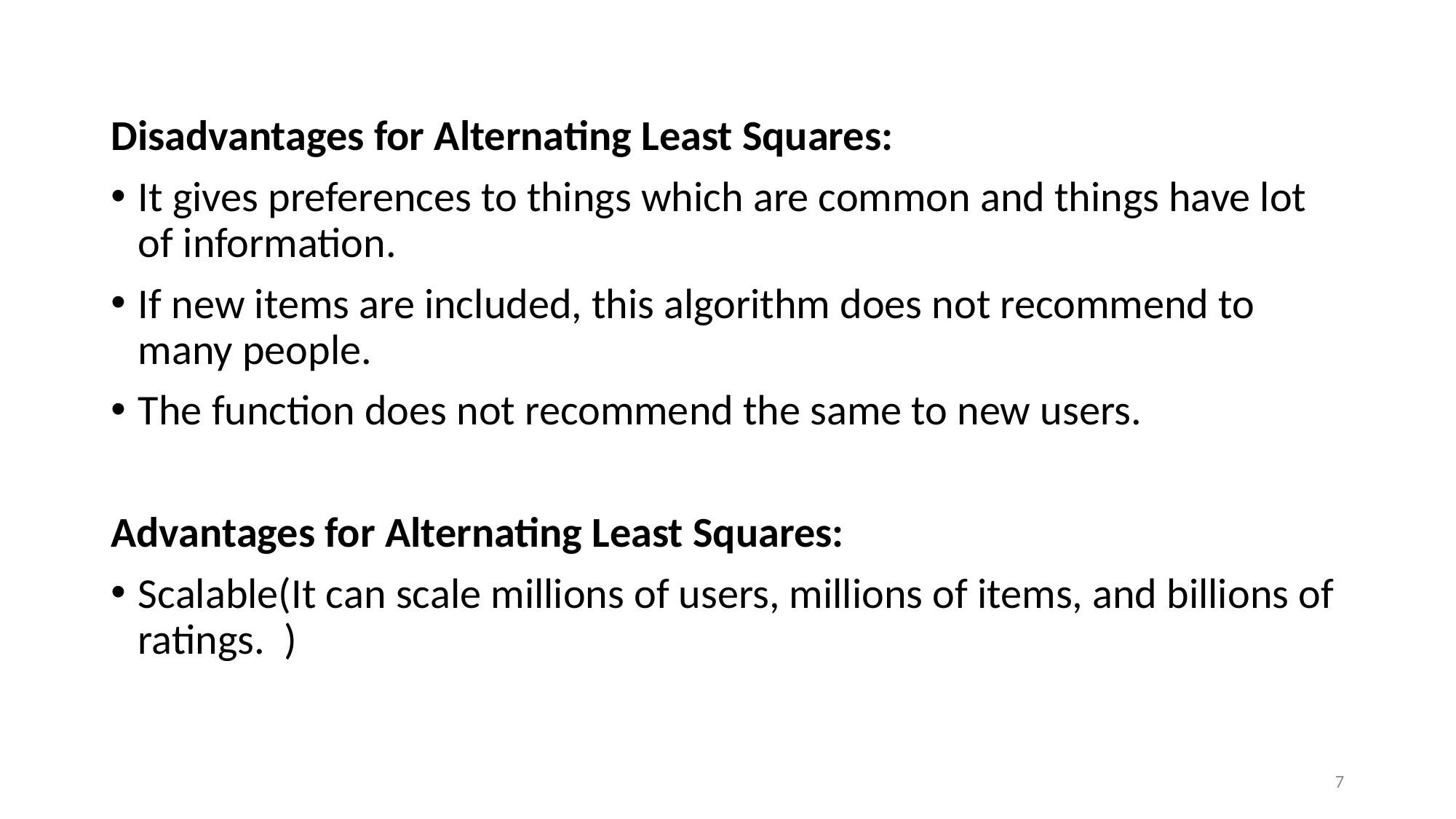

Disadvantages for Alternating Least Squares:
It gives preferences to things which are common and things have lot of information.
If new items are included, this algorithm does not recommend to many people.
The function does not recommend the same to new users.

Advantages for Alternating Least Squares:
Scalable(It can scale millions of users, millions of items, and billions of ratings.  )

7